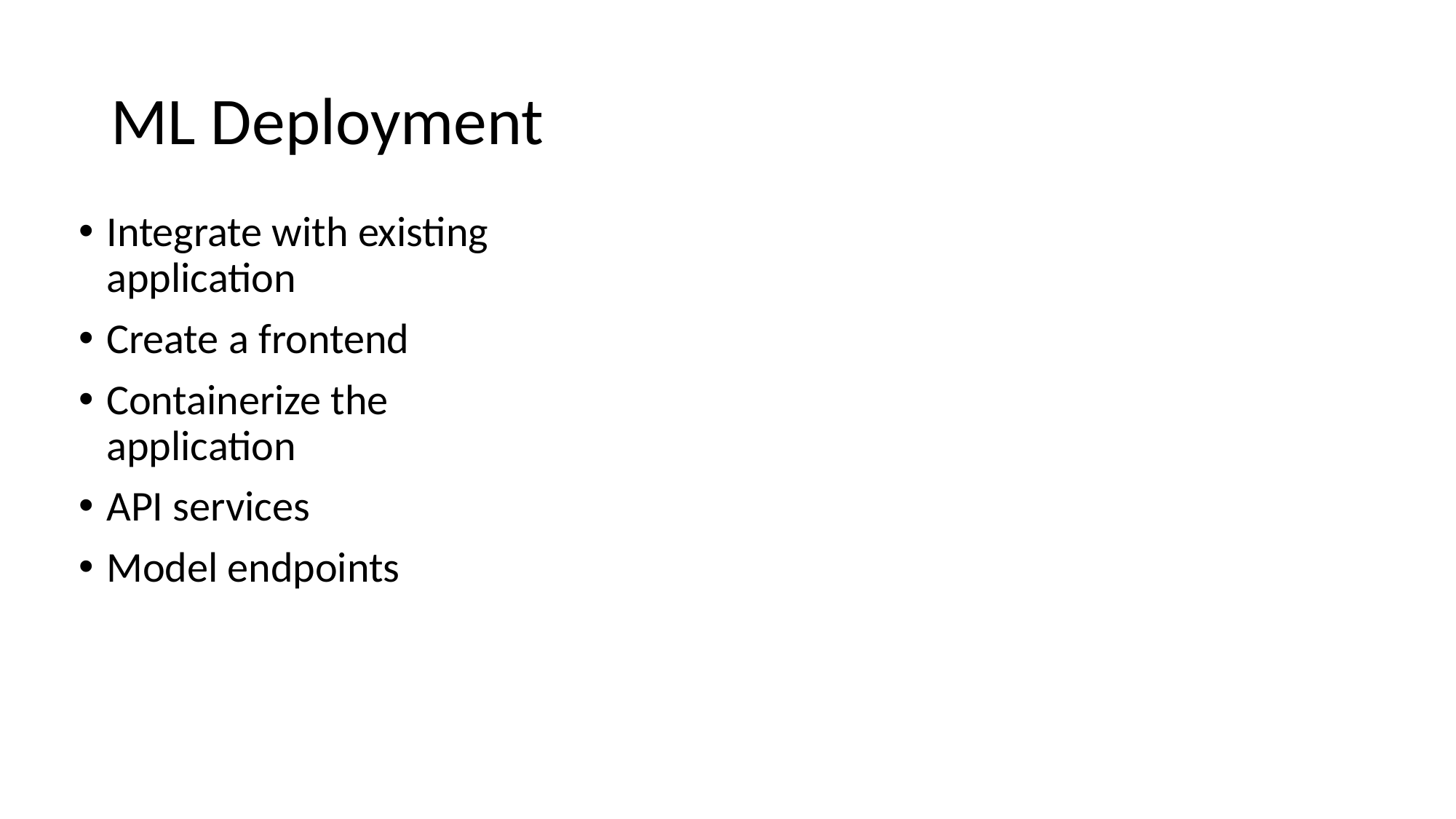

# ML Deployment
Integrate with existing application
Create a frontend
Containerize the application
API services
Model endpoints